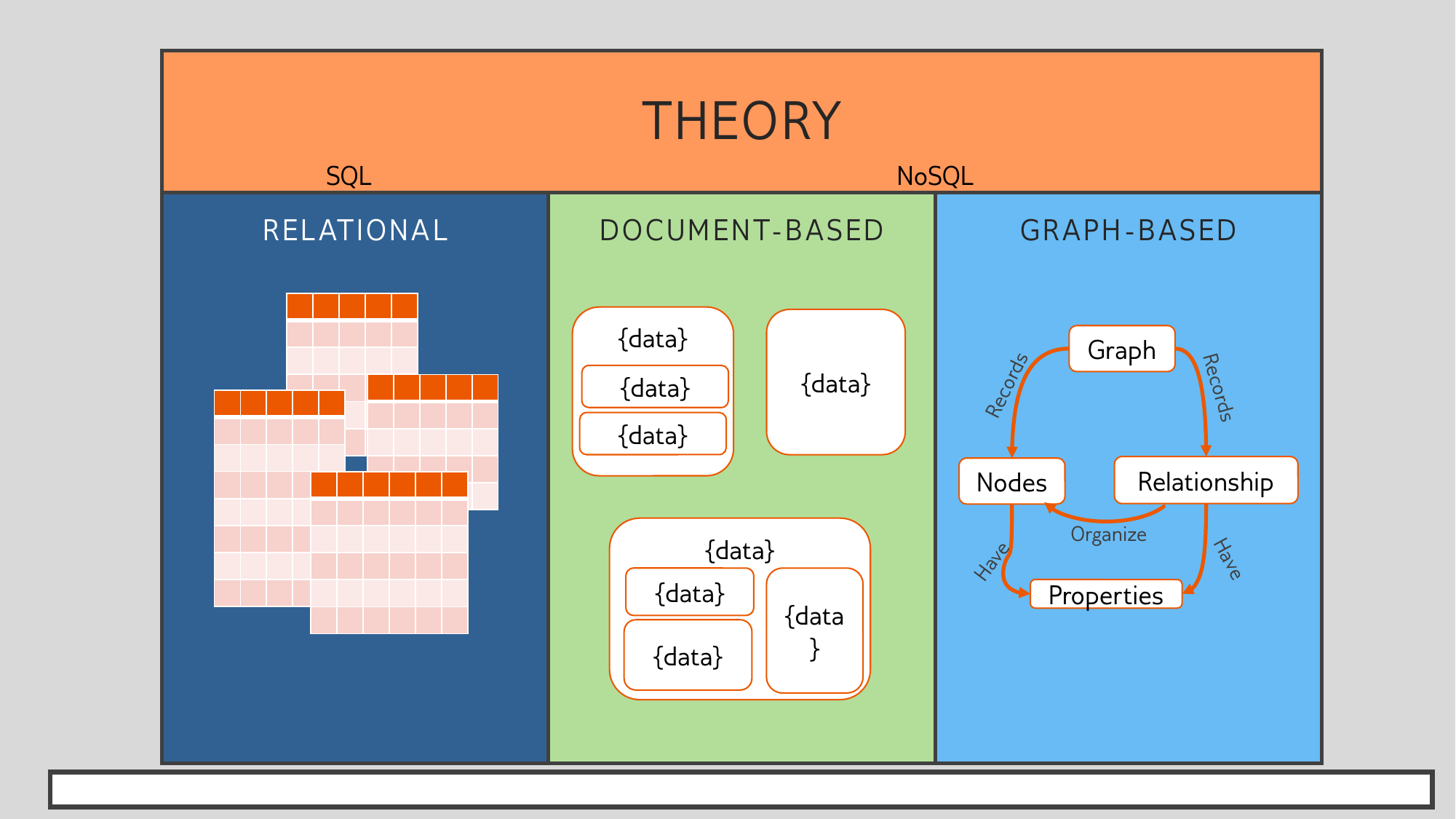

Theory
SQL
NoSQL
Relational
Document-based
Graph-based
|  |  |  |  |  |
| --- | --- | --- | --- | --- |
|  |  |  |  |  |
|  |  |  |  |  |
|  |  |  |  |  |
|  |  |  |  |  |
|  |  |  |  |  |
{data}
{data}
{data}
{data}
{data}
{data}
{data}
{data}
Graph
Records
Records

Relationship
Nodes
Organize
Have
Have
Properties
|  |  |  |  |  |
| --- | --- | --- | --- | --- |
|  |  |  |  |  |
|  |  |  |  |  |
|  |  |  |  |  |
|  |  |  |  |  |
|  |  |  |  |  |
| --- | --- | --- | --- | --- |
|  |  |  |  |  |
|  |  |  |  |  |
|  |  |  |  |  |
|  |  |  |  |  |
|  |  |  |  |  |
|  |  |  |  |  |
|  |  |  |  |  |
|  |  |  |  |  |  |
| --- | --- | --- | --- | --- | --- |
|  |  |  |  |  |  |
|  |  |  |  |  |  |
|  |  |  |  |  |  |
|  |  |  |  |  |  |
|  |  |  |  |  |  |
IN4331: Web Data Management – Development Assignment - Group 25	Monday, 19 June 2017